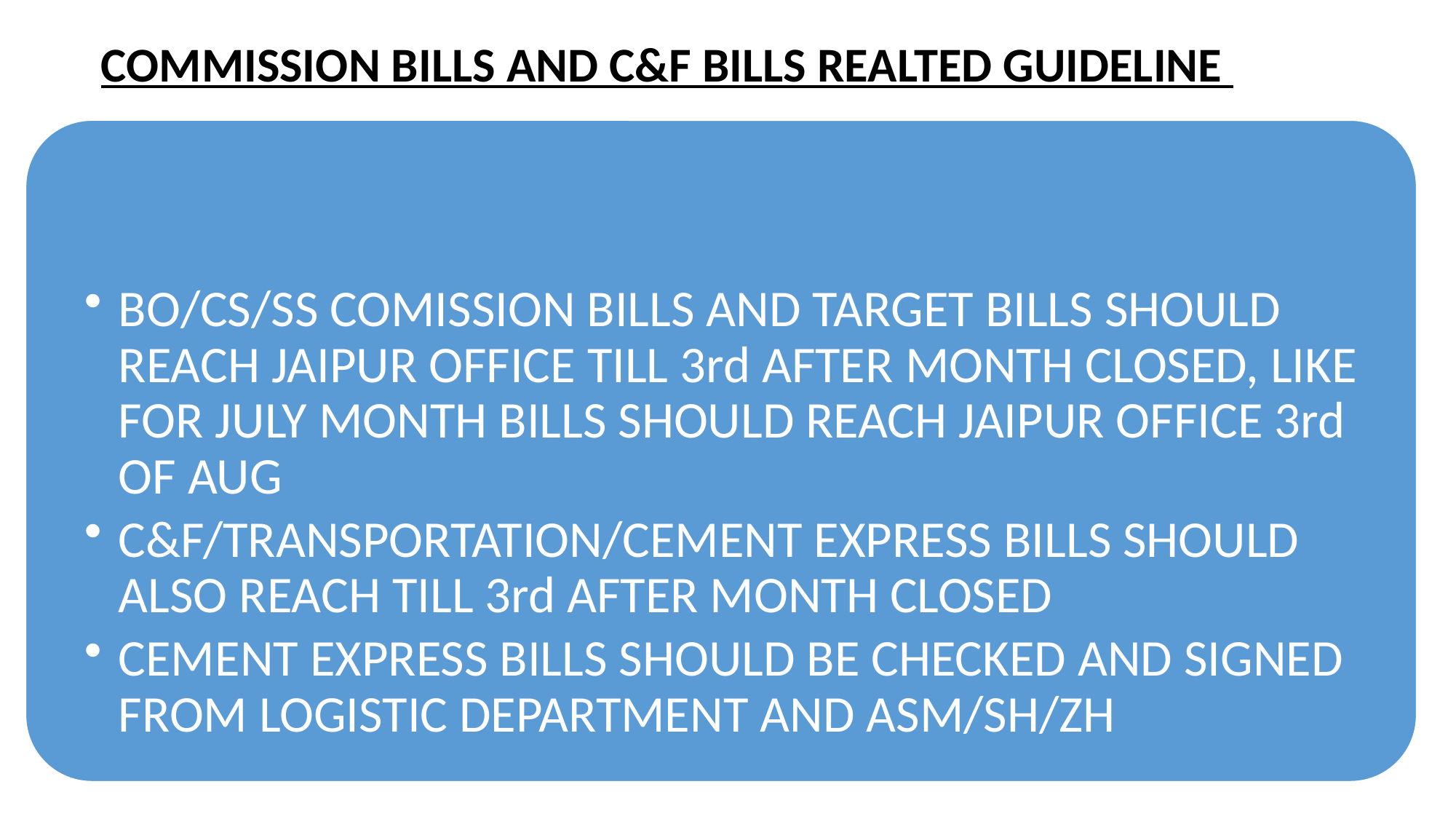

COMMISSION BILLS AND C&F BILLS REALTED GUIDELINE

BO/CS/SS COMISSION BILLS AND TARGET BILLS SHOULD REACH JAIPUR OFFICE TILL 3rd AFTER MONTH CLOSED, LIKE FOR JULY MONTH BILLS SHOULD REACH JAIPUR OFFICE 3rd OF AUG
C&F/TRANSPORTATION/CEMENT EXPRESS BILLS SHOULD ALSO REACH TILL 3rd AFTER MONTH CLOSED
CEMENT EXPRESS BILLS SHOULD BE CHECKED AND SIGNED FROM LOGISTIC DEPARTMENT AND ASM/SH/ZH